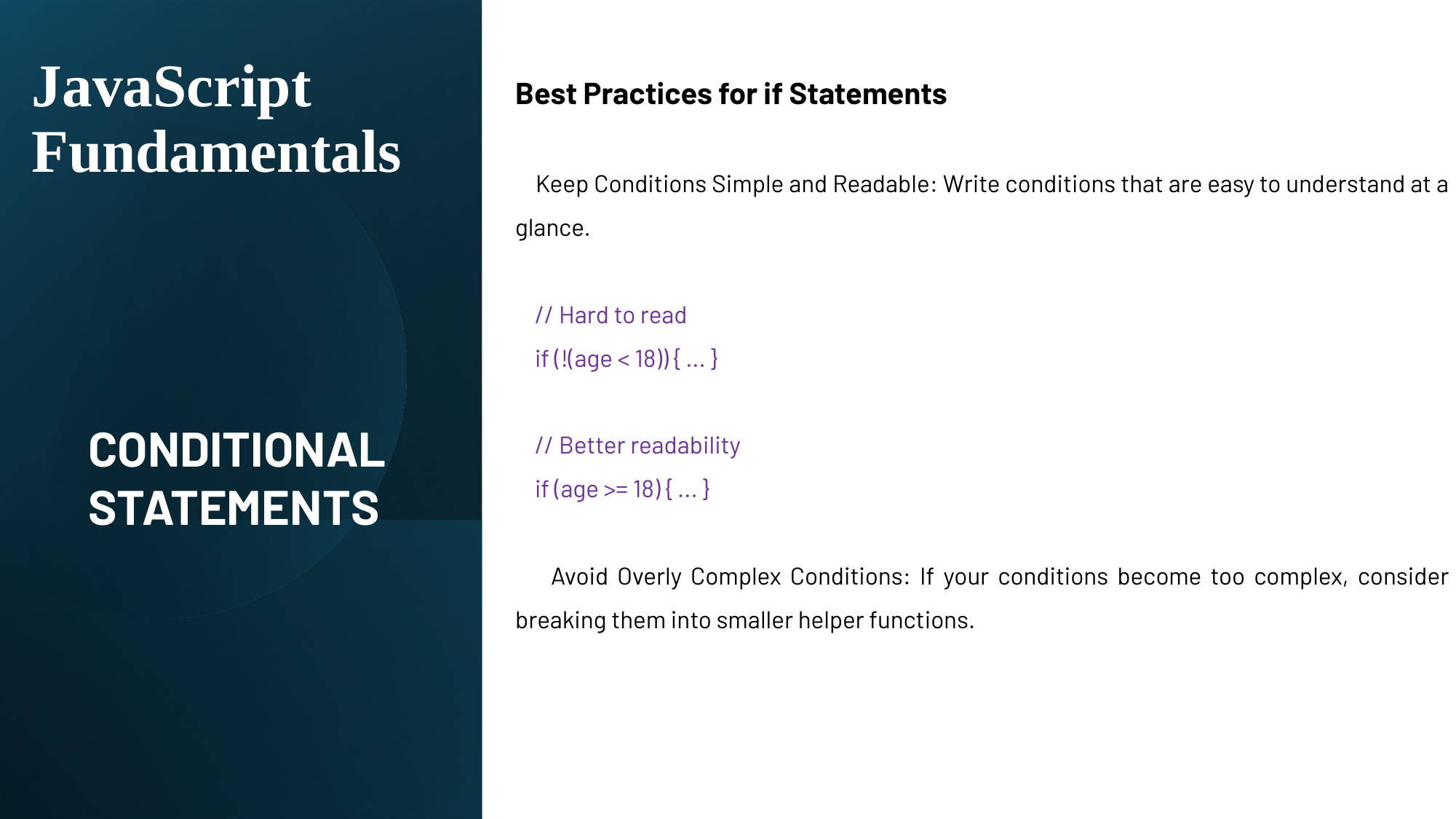

# JavaScript Fundamentals
Best Practices for if Statements

    Keep Conditions Simple and Readable: Write conditions that are easy to understand at a glance.

    // Hard to read
    if (!(age < 18)) { ... }

    // Better readability
    if (age >= 18) { ... }

    Avoid Overly Complex Conditions: If your conditions become too complex, consider breaking them into smaller helper functions.

CONDITIONAL STATEMENTS